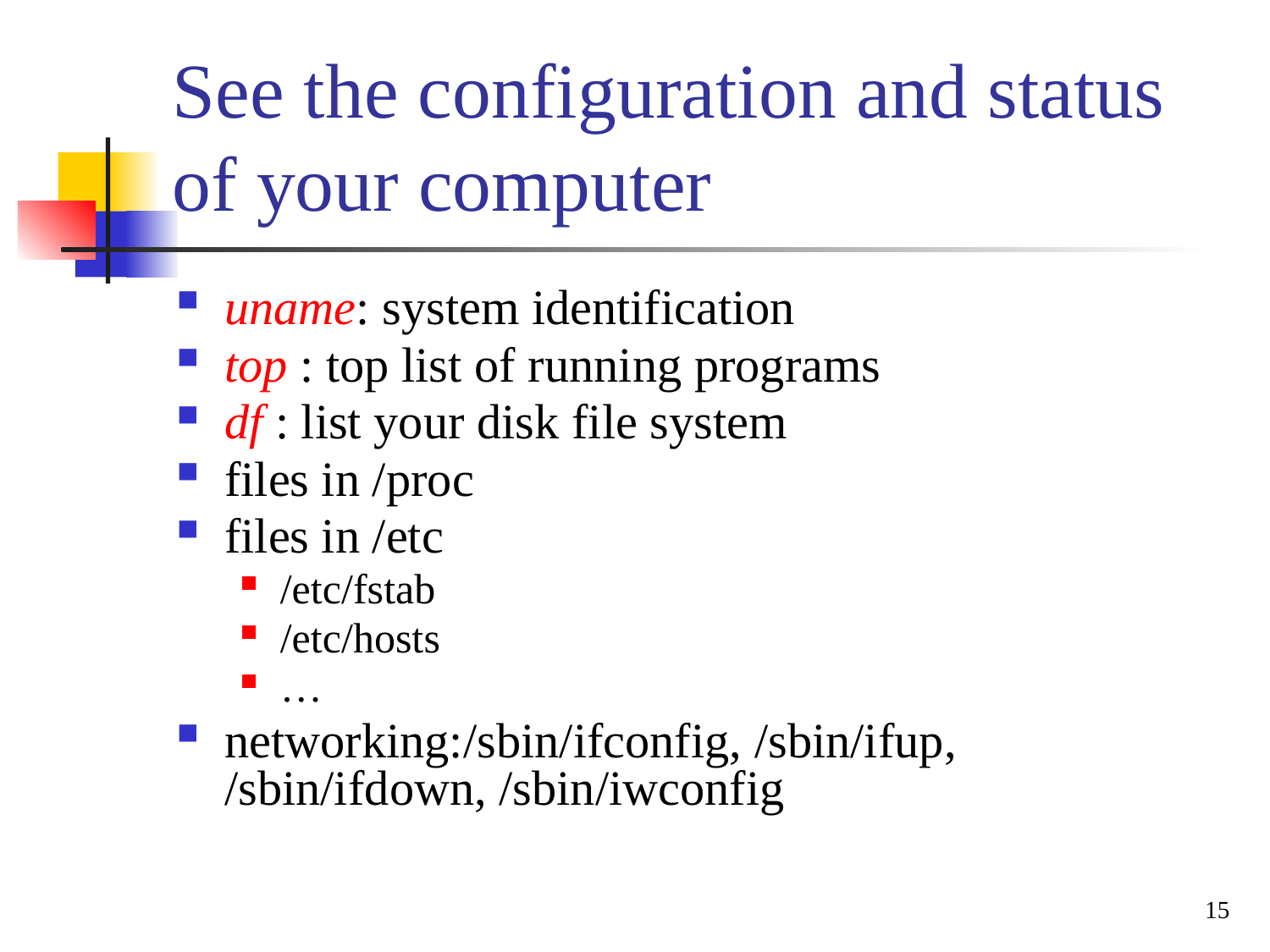

# See the configuration and status of your computer
uname: system identification
top : top list of running programs
df : list your disk file system
files in /proc
files in /etc
/etc/fstab
/etc/hosts
…
networking:/sbin/ifconfig, /sbin/ifup, /sbin/ifdown, /sbin/iwconfig
15